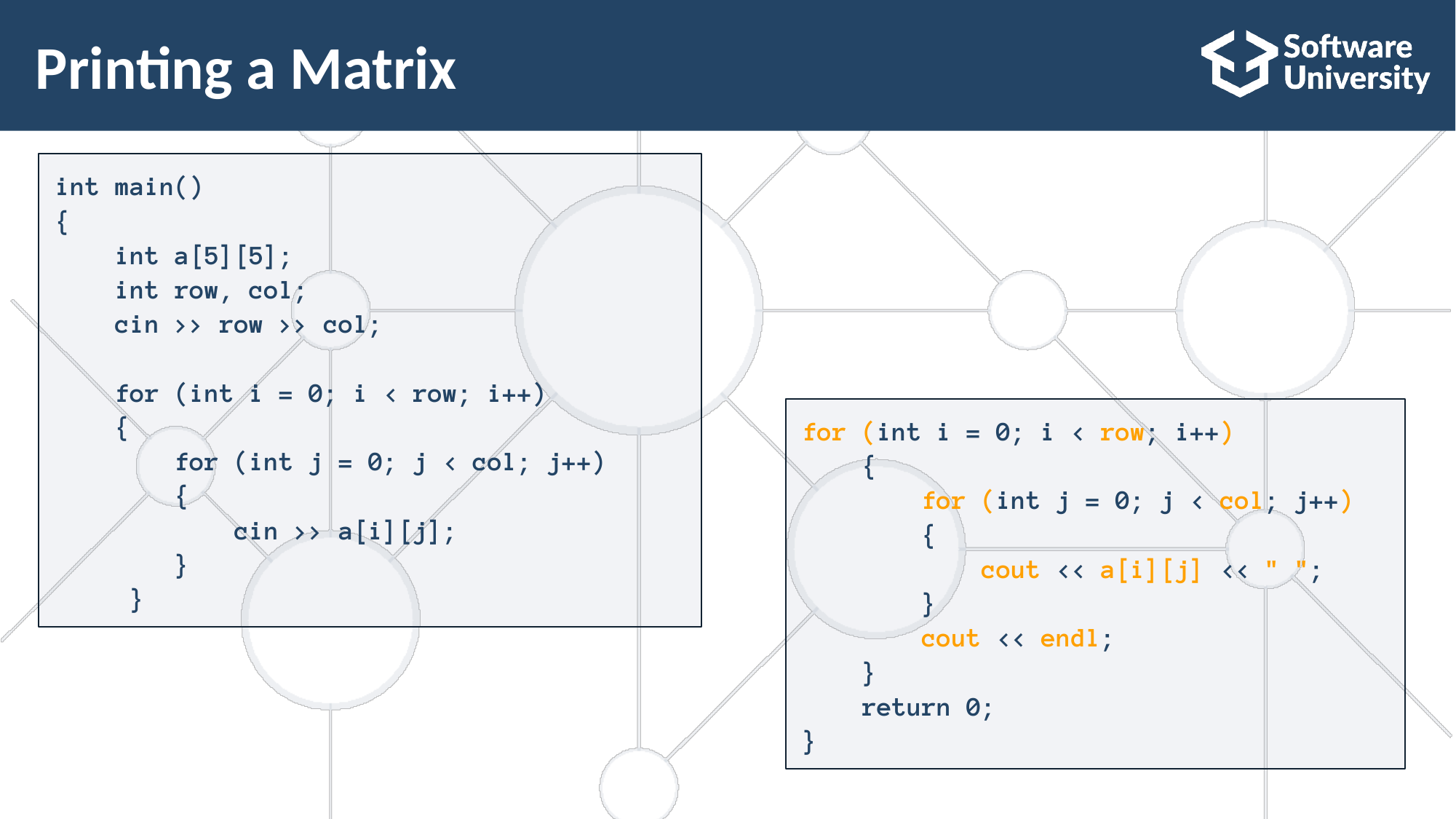

# Printing a Matrix
int main()
{
    int a[5][5];
    int row, col;
    cin >> row >> col;

    for (int i = 0; i < row; i++)
    {
        for (int j = 0; j < col; j++)
        {
            cin >> a[i][j];
        }
     }
for (int i = 0; i < row; i++)
    {
        for (int j = 0; j < col; j++)
        {
            cout << a[i][j] << " ";
        }
        cout << endl;
    }
    return 0;
}